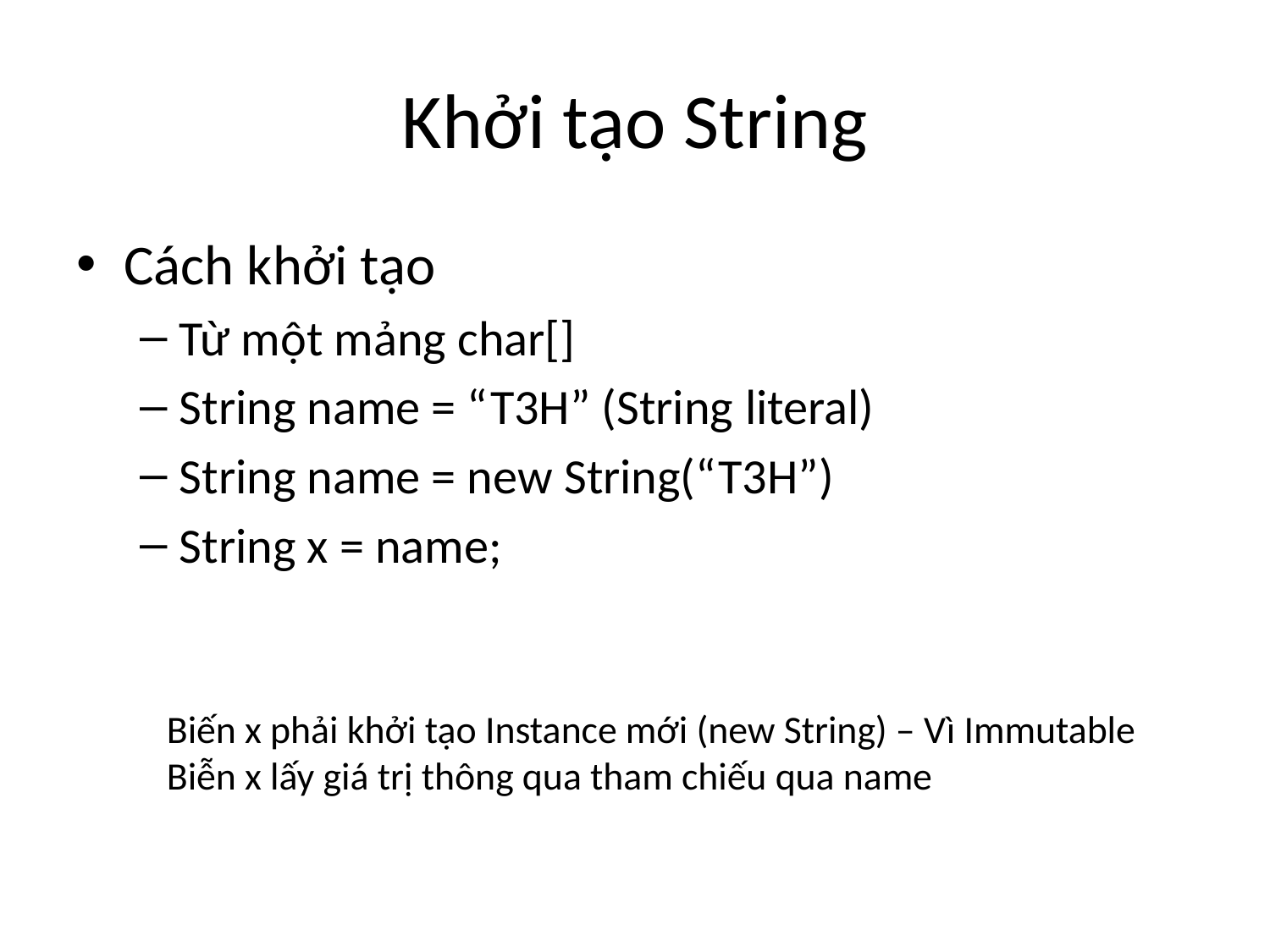

# Khởi tạo String
Cách khởi tạo
Từ một mảng char[]
String name = “T3H” (String literal)
String name = new String(“T3H”)
String x = name;

Biến x phải khởi tạo Instance mới (new String) – Vì Immutable
Biễn x lấy giá trị thông qua tham chiếu qua name